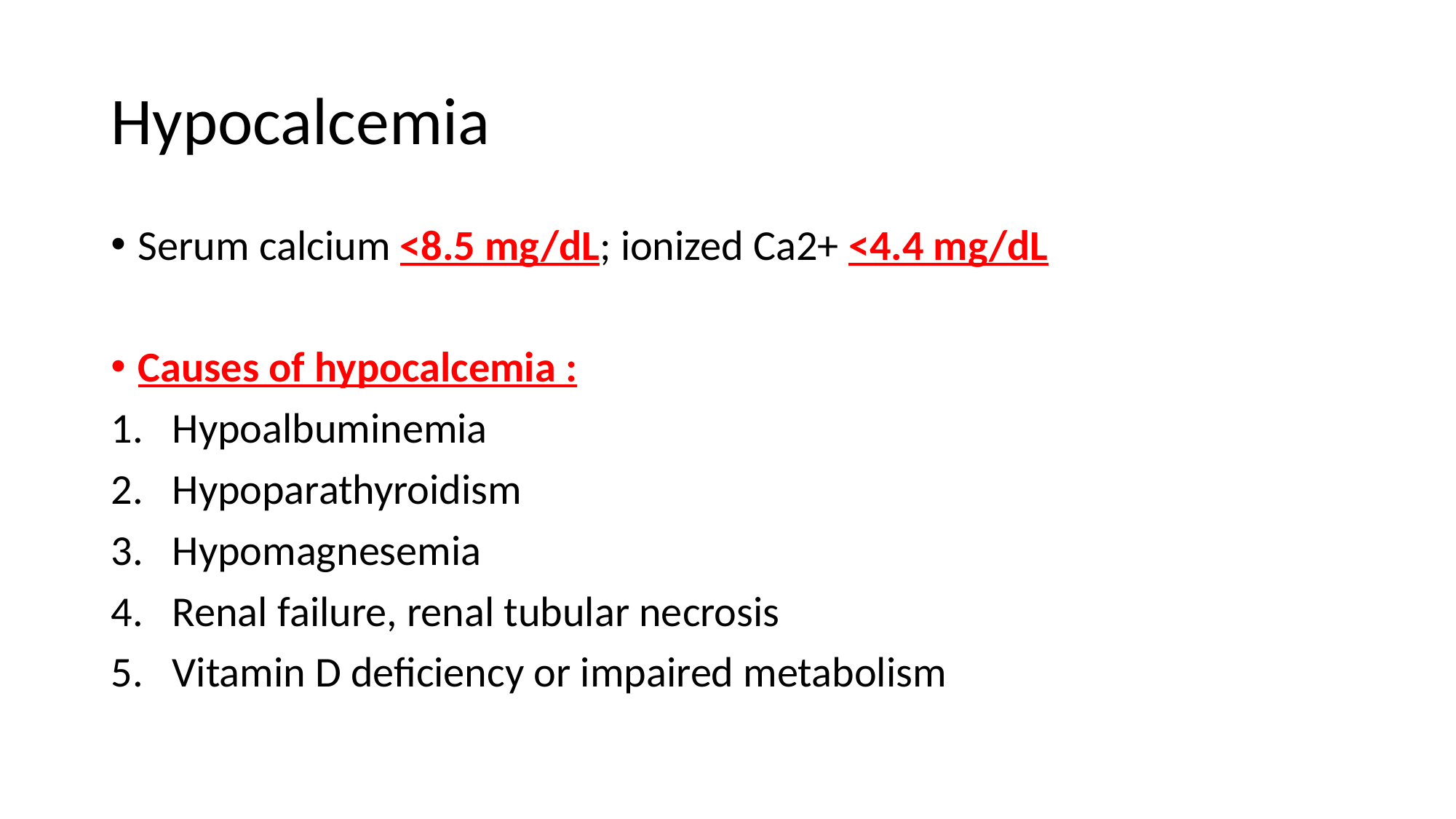

# Hypocalcemia
Serum calcium <8.5 mg/dL; ionized Ca2+ <4.4 mg/dL

Causes of hypocalcemia :
Hypoalbuminemia
Hypoparathyroidism
Hypomagnesemia
Renal failure, renal tubular necrosis
Vitamin D deficiency or impaired metabolism